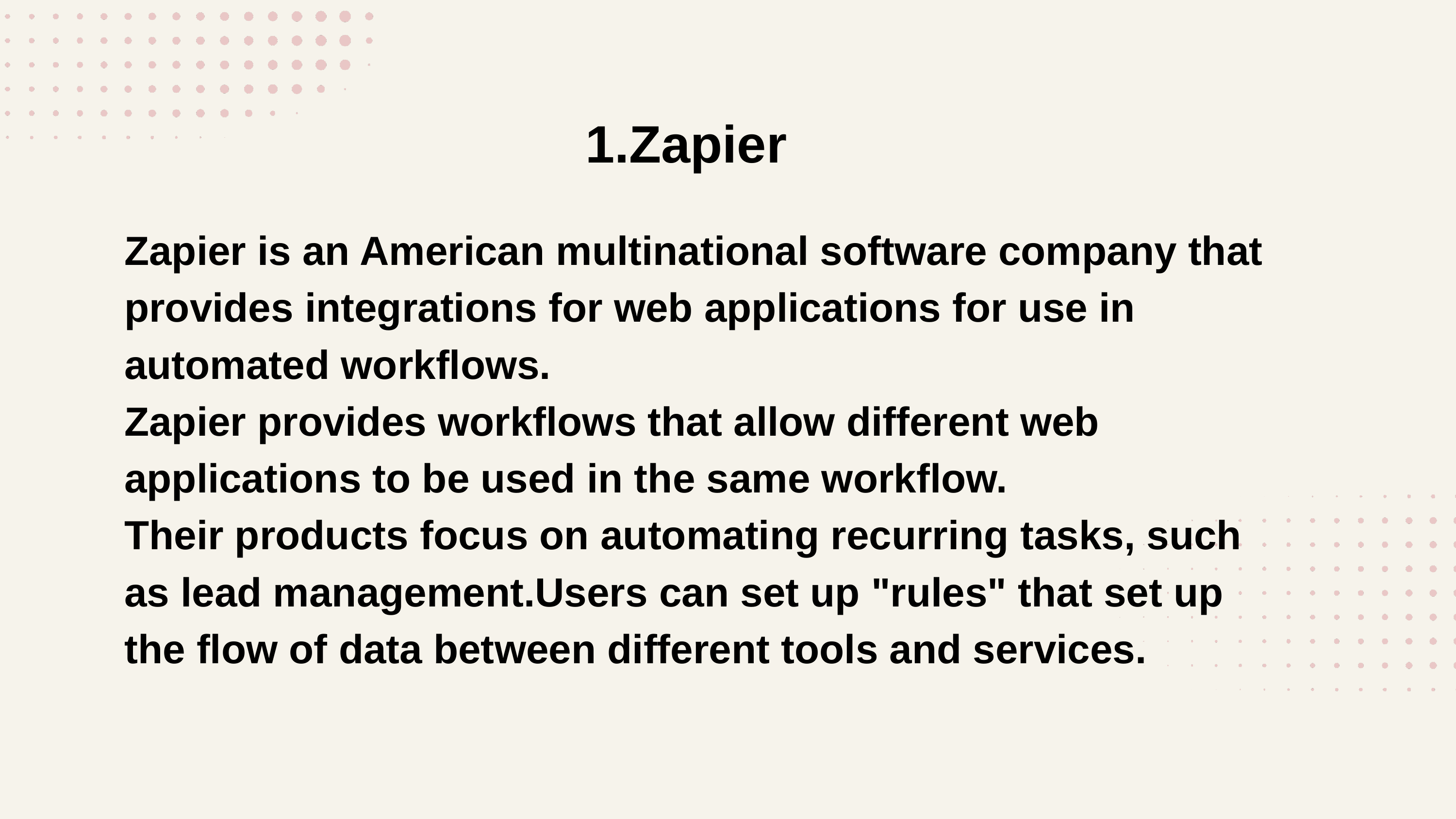

1.Zapier
Zapier is an American multinational software company that provides integrations for web applications for use in automated workflows.
Zapier provides workflows that allow different web applications to be used in the same workflow.
Their products focus on automating recurring tasks, such as lead management.Users can set up "rules" that set up the flow of data between different tools and services.